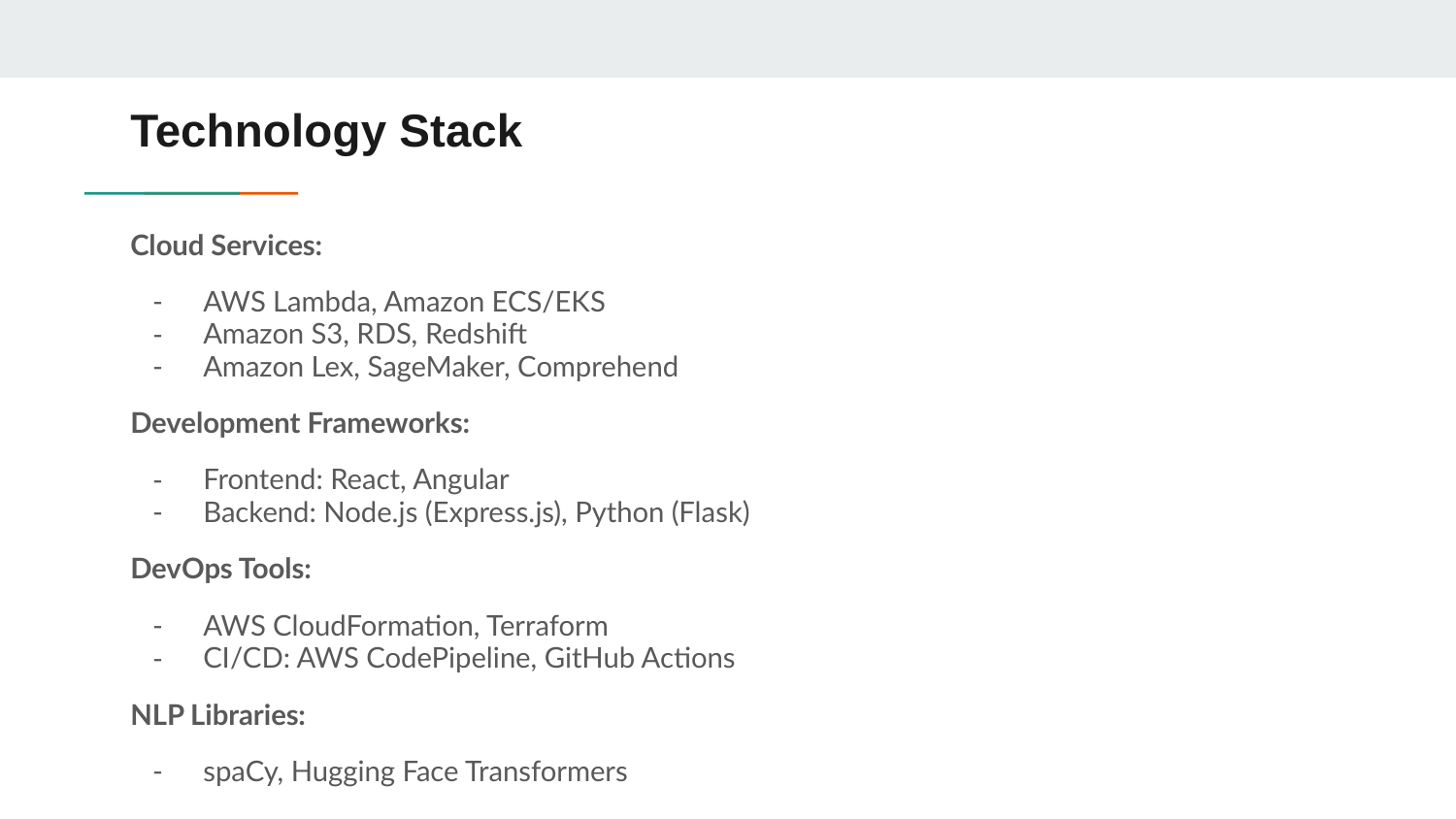

# Technology Stack
Cloud Services:
AWS Lambda, Amazon ECS/EKS
Amazon S3, RDS, Redshift
Amazon Lex, SageMaker, Comprehend
Development Frameworks:
Frontend: React, Angular
Backend: Node.js (Express.js), Python (Flask)
DevOps Tools:
AWS CloudFormation, Terraform
CI/CD: AWS CodePipeline, GitHub Actions
NLP Libraries:
spaCy, Hugging Face Transformers